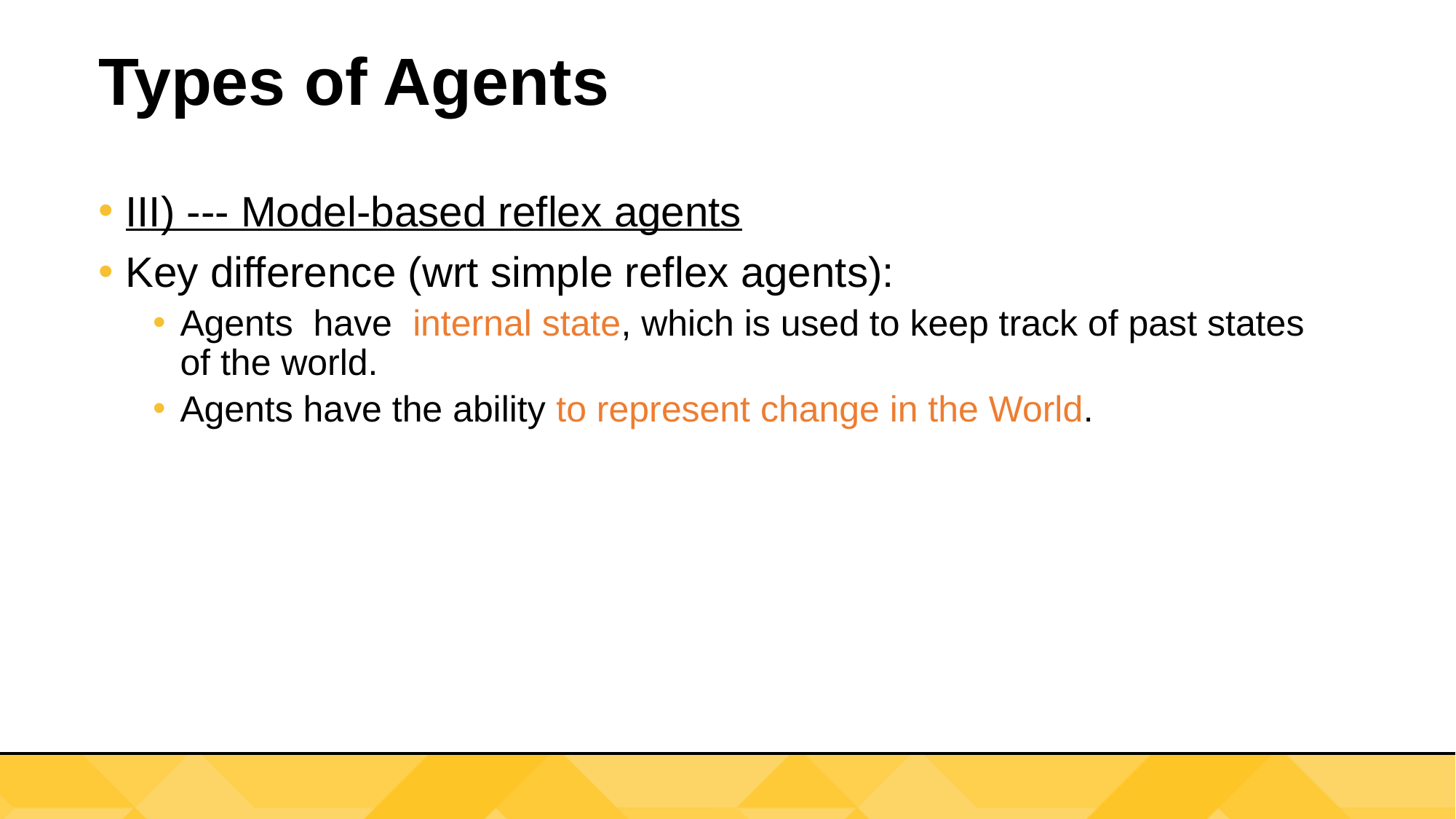

# Types of Agents
III) --- Model-based reflex agents
Key difference (wrt simple reflex agents):
Agents  have  internal state, which is used to keep track of past states of the world.
Agents have the ability to represent change in the World.